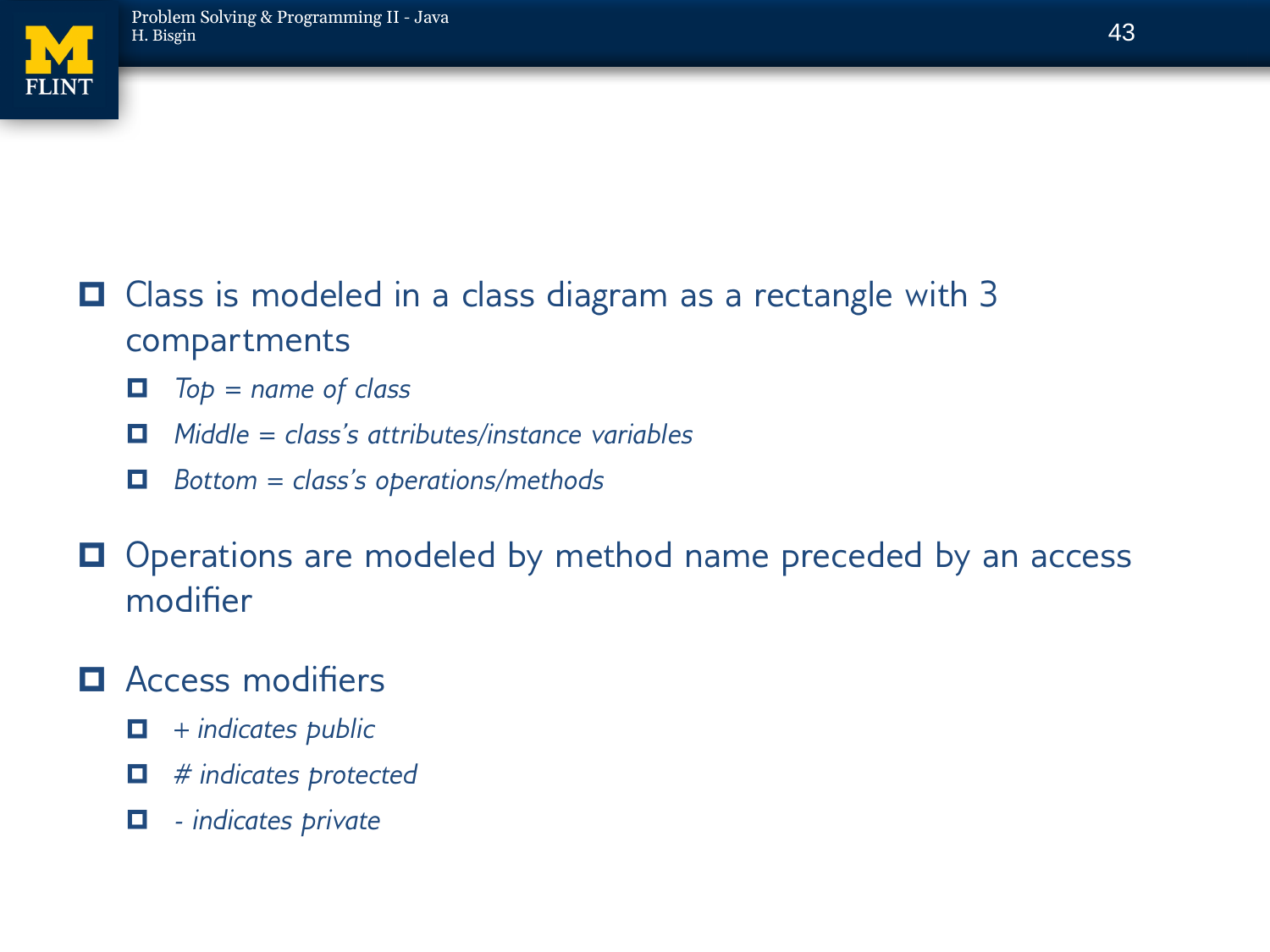

43
#
Class is modeled in a class diagram as a rectangle with 3 compartments
Top = name of class
Middle = class’s attributes/instance variables
Bottom = class’s operations/methods
Operations are modeled by method name preceded by an access modifier
Access modifiers
+ indicates public
# indicates protected
- indicates private